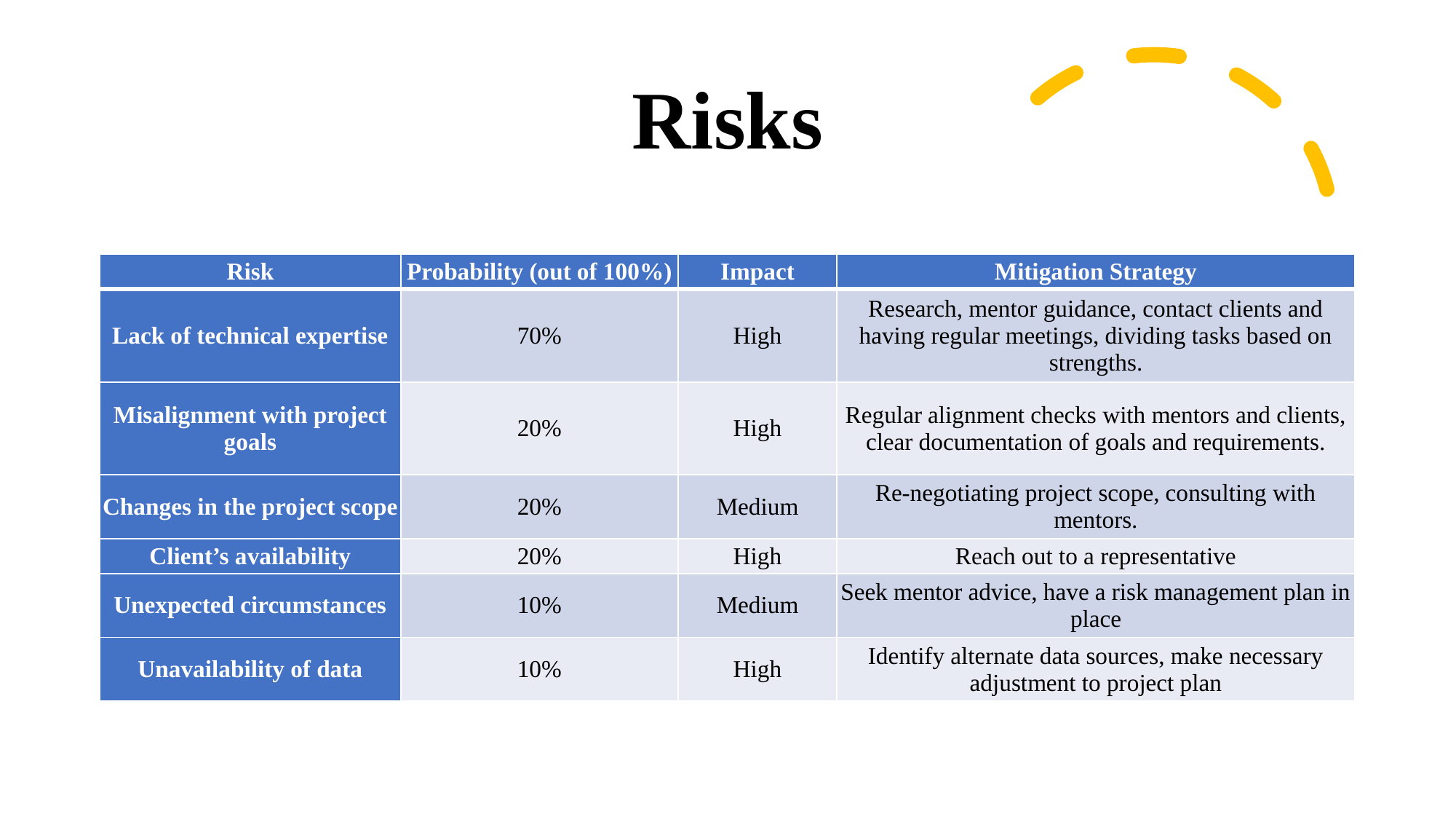

# Risks

| Risk | Probability (out of 100%) | Impact | Mitigation Strategy |
| --- | --- | --- | --- |
| Lack of technical expertise | 70% | High | Research, mentor guidance, contact clients and having regular meetings, dividing tasks based on strengths. |
| Misalignment with project goals | 20% | High | Regular alignment checks with mentors and clients, clear documentation of goals and requirements. |
| Changes in the project scope | 20% | Medium | Re-negotiating project scope, consulting with mentors. |
| Client’s availability | 20% | High | Reach out to a representative |
| Unexpected circumstances | 10% | Medium | Seek mentor advice, have a risk management plan in place |
| Unavailability of data | 10% | High | Identify alternate data sources, make necessary adjustment to project plan |